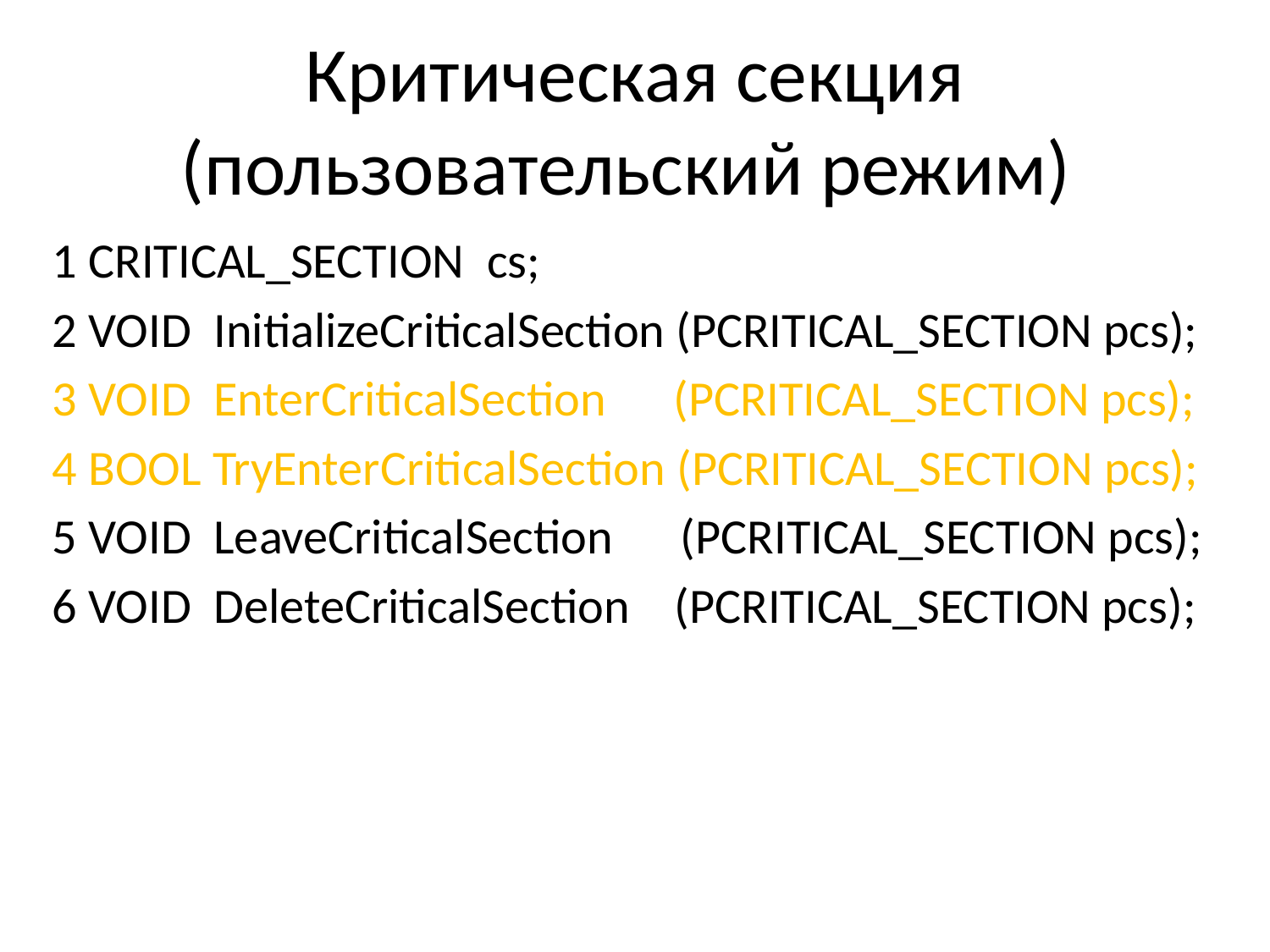

# Критическая секция (пользовательский режим)
1 CRITICAL_SECTION  cs;
2 VOID  InitializeCriticalSection (PCRITICAL_SECTION pcs);
3 VOID  EnterCriticalSection      (PCRITICAL_SECTION pcs);
4 BOOL TryEnterCriticalSection (PCRITICAL_SECTION pcs);
5 VOID  LeaveCriticalSection      (PCRITICAL_SECTION pcs);
6 VOID  DeleteCriticalSection    (PCRITICAL_SECTION pcs);